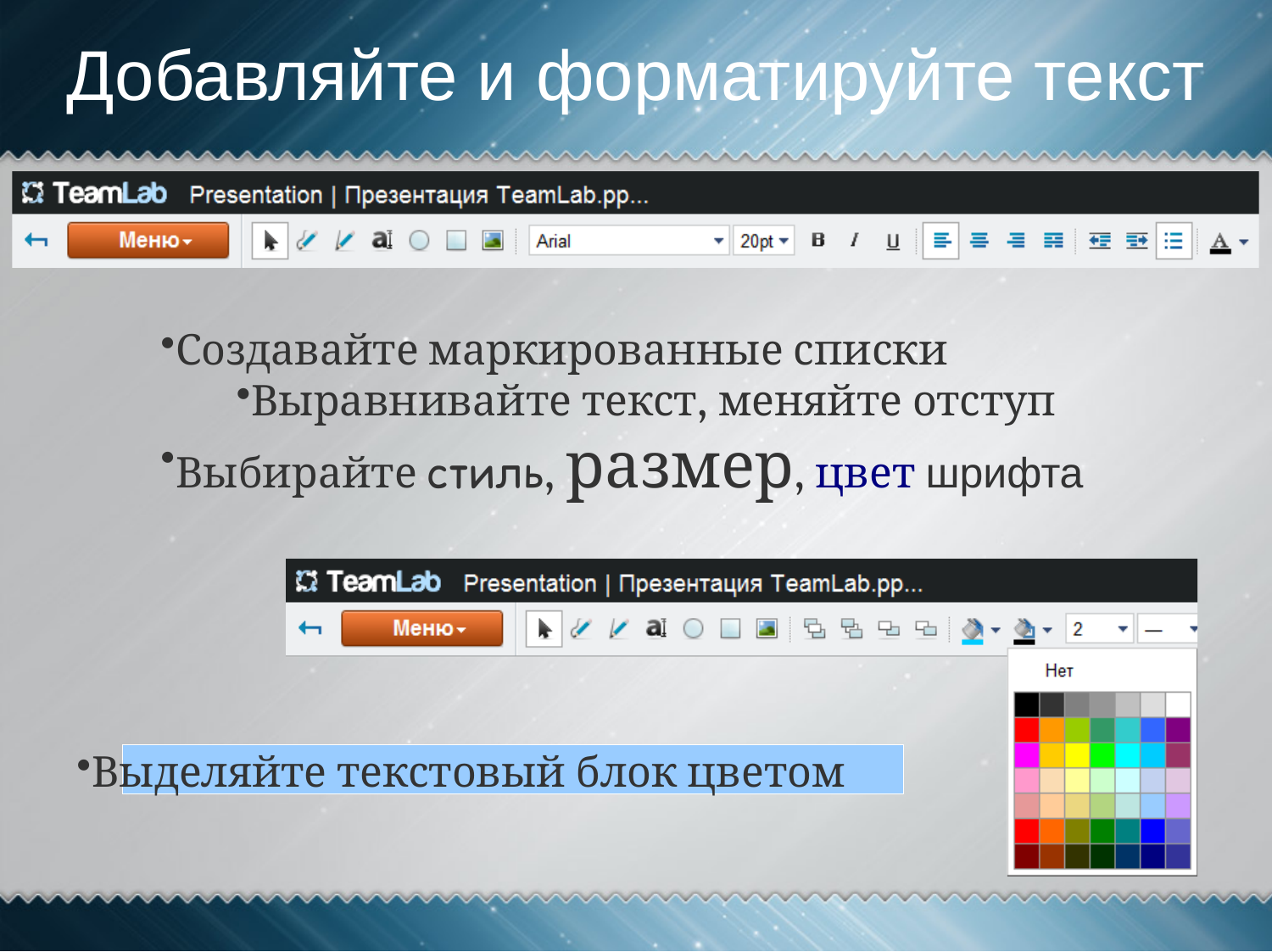

# Добавляйте и форматируйте текст

Создавайте маркированные списки
Выравнивайте текст, меняйте отступ
Выбирайте стиль, размер, цвет шрифта

Выделяйте текстовый блок цветом